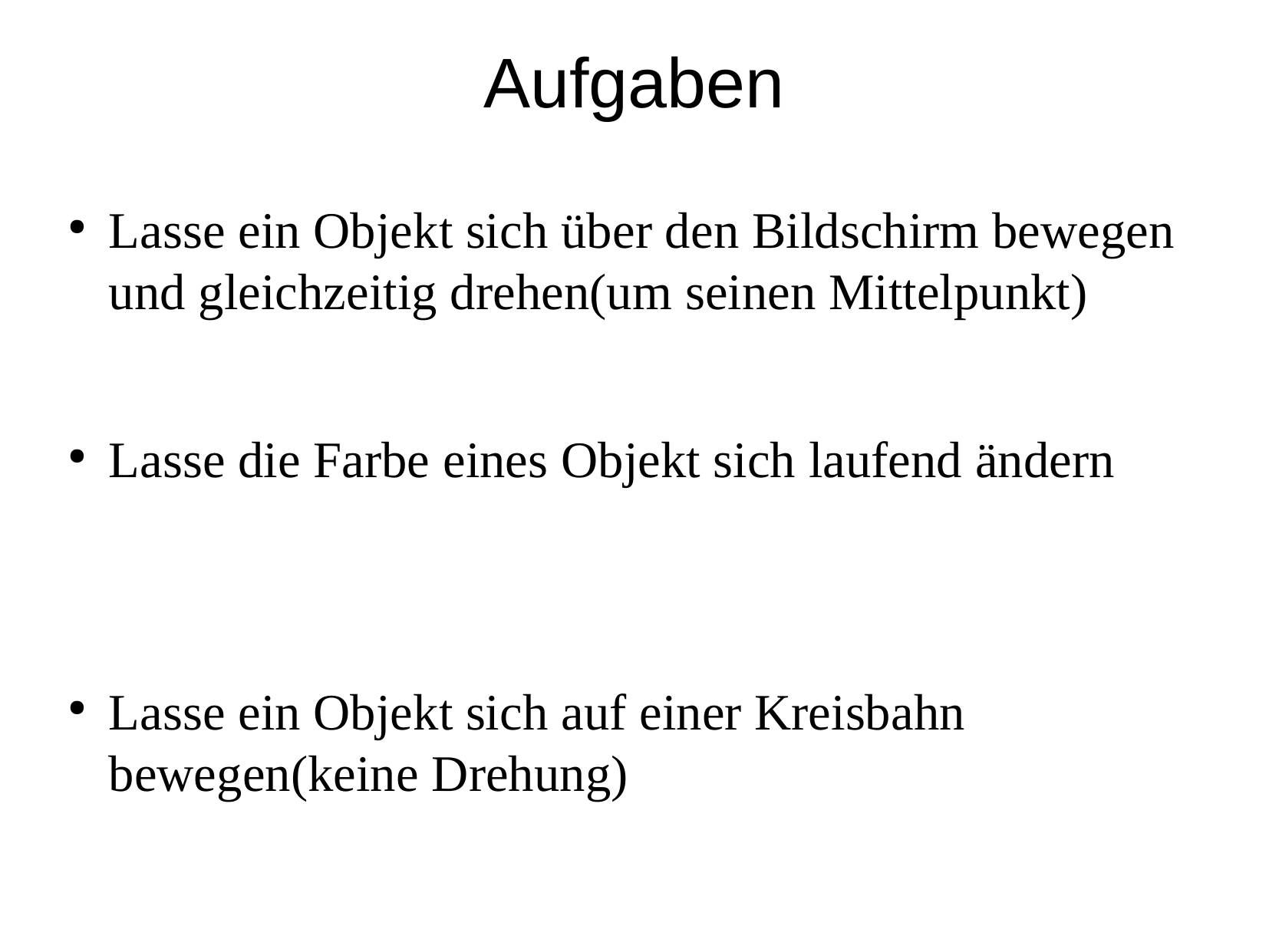

Aufgaben

Lasse ein Objekt sich über den Bildschirm bewegen und gleichzeitig drehen(um seinen Mittelpunkt)

Lasse die Farbe eines Objekt sich laufend ändern

Lasse ein Objekt sich auf einer Kreisbahn bewegen(keine Drehung)